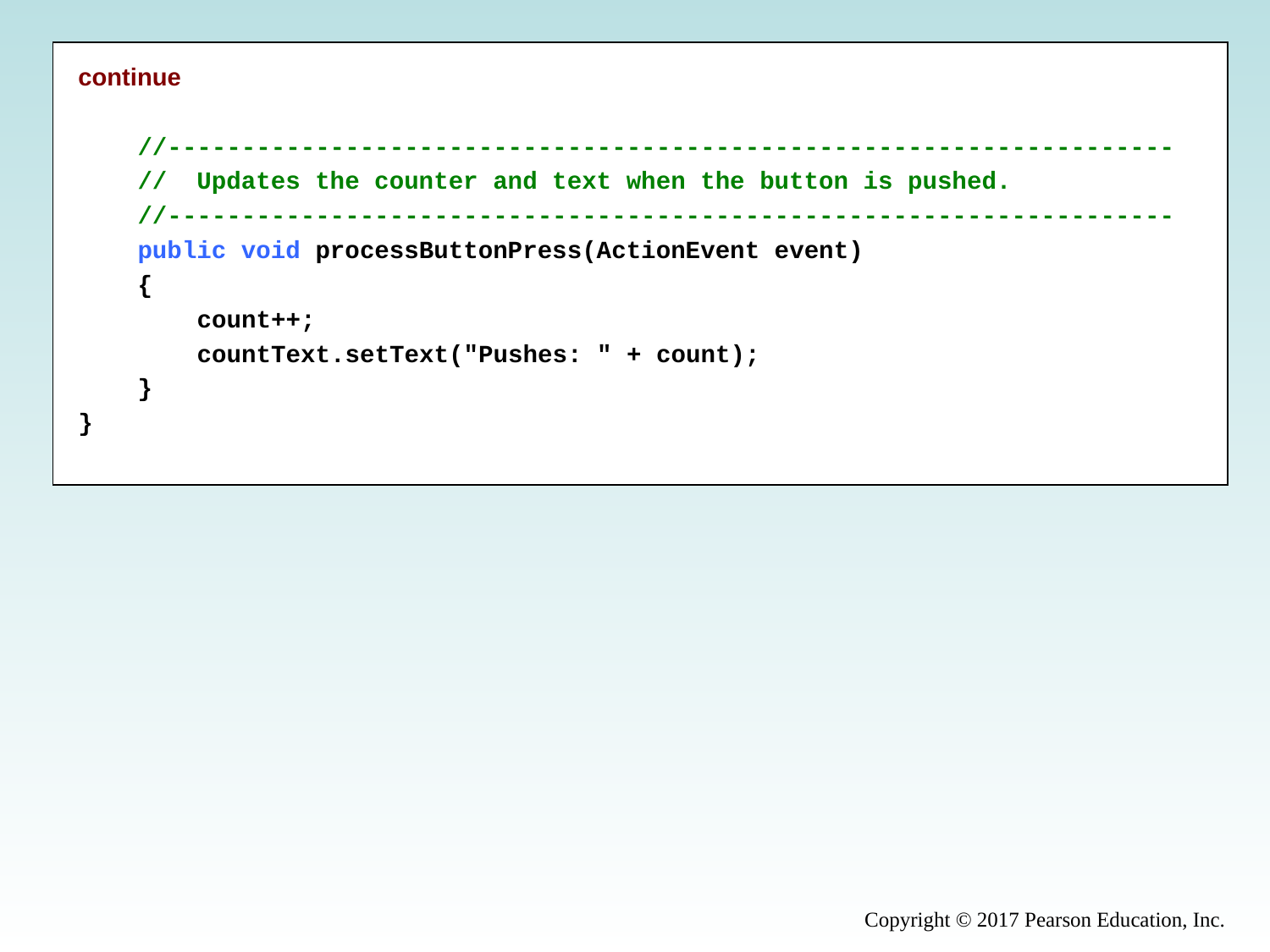

continue

    //--------------------------------------------------------------------
    //  Updates the counter and text when the button is pushed.
    //--------------------------------------------------------------------
    public void processButtonPress(ActionEvent event)
    {
        count++;
        countText.setText("Pushes: " + count);
    }
}

Copyright © 2017 Pearson Education, Inc.